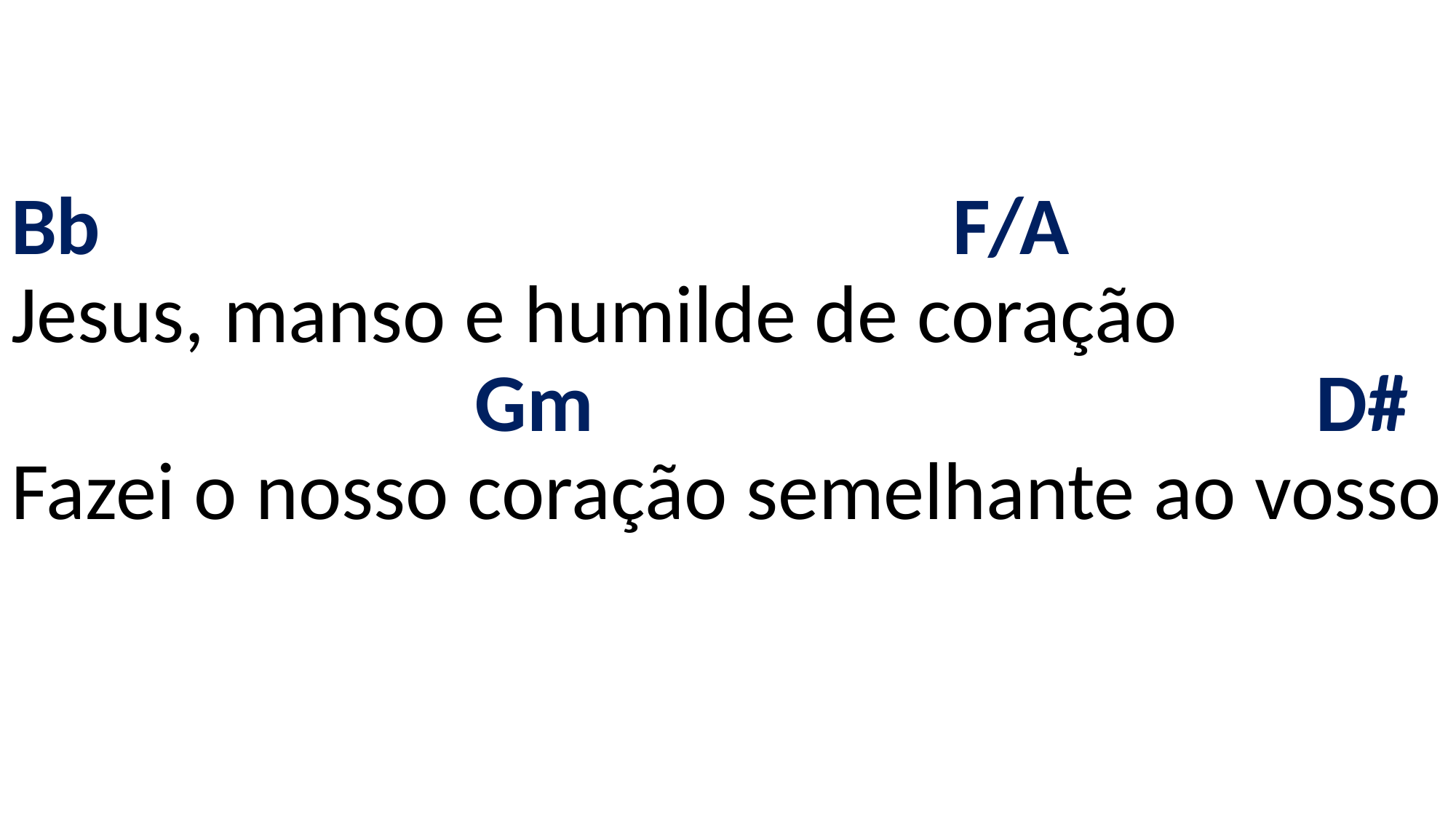

# Bb                                              F/A Jesus, manso e humilde de coração Gm                                       D# Fazei o nosso coração semelhante ao vosso